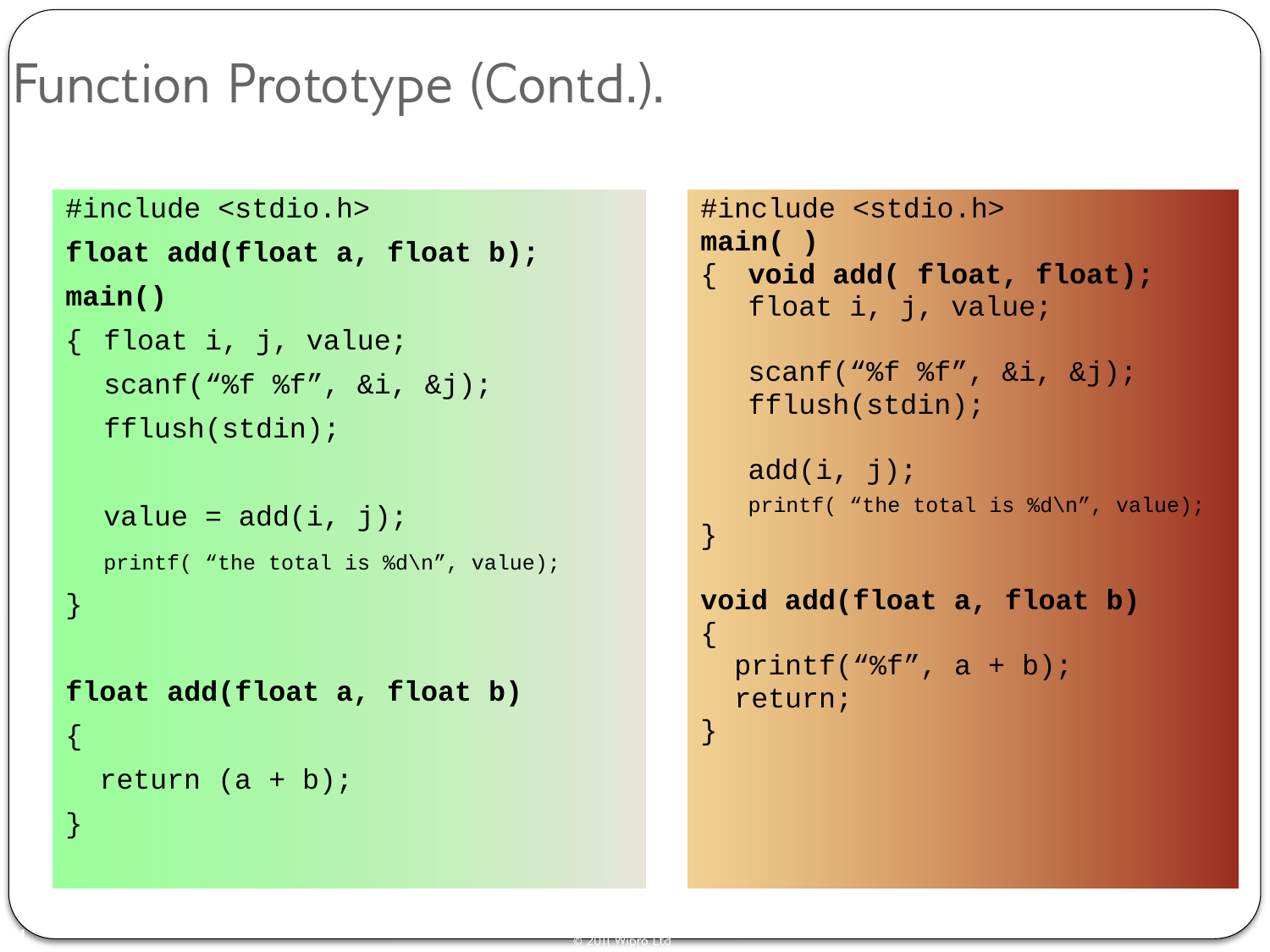

# Function Prototype (Contd.).
#include <stdio.h>
float add(float a, float b);
main()
{ 	float i, j, value;
	scanf(“%f %f”, &i, &j);
	fflush(stdin);

	value = add(i, j);
	printf( “the total is %d\n”, value);
}

float add(float a, float b)
{
  return (a + b);
}
#include <stdio.h>
main( )
{	void add( float, float);
	float i, j, value;

	scanf(“%f %f”, &i, &j);
	fflush(stdin);

	add(i, j);
	printf( “the total is %d\n”, value);
}

void add(float a, float b)
{
  printf(“%f”, a + b);
  return;
}